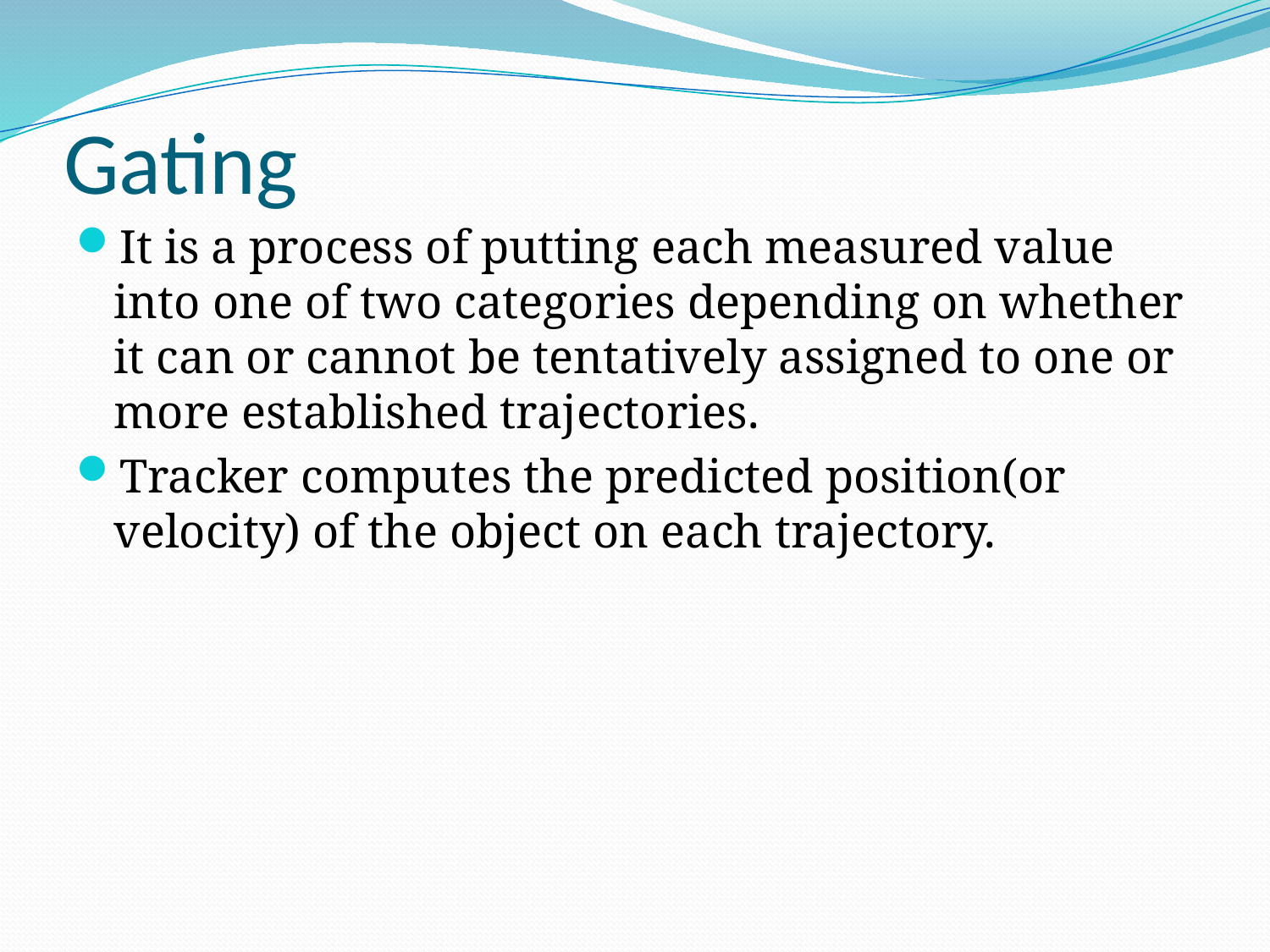

# Gating
It is a process of putting each measured value into one of two categories depending on whether it can or cannot be tentatively assigned to one or more established trajectories.
Tracker computes the predicted position(or velocity) of the object on each trajectory.